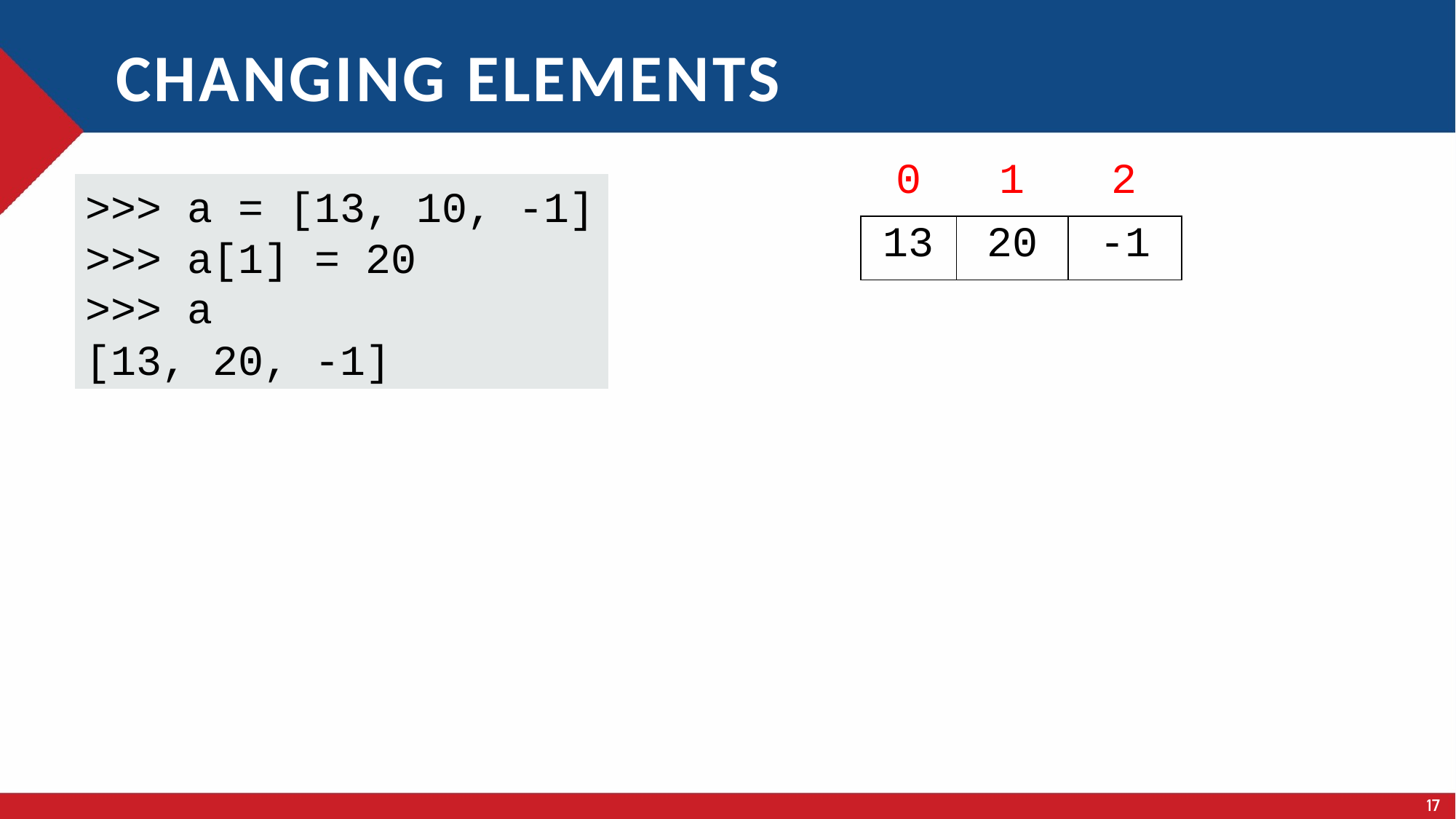

# Changing elements
| 0 | 1 | 2 |
| --- | --- | --- |
>>> a = [13, 10, -1]
>>> a[1] = 20
>>> a
[13, 20, -1]
| 13 | 20 | -1 |
| --- | --- | --- |
17